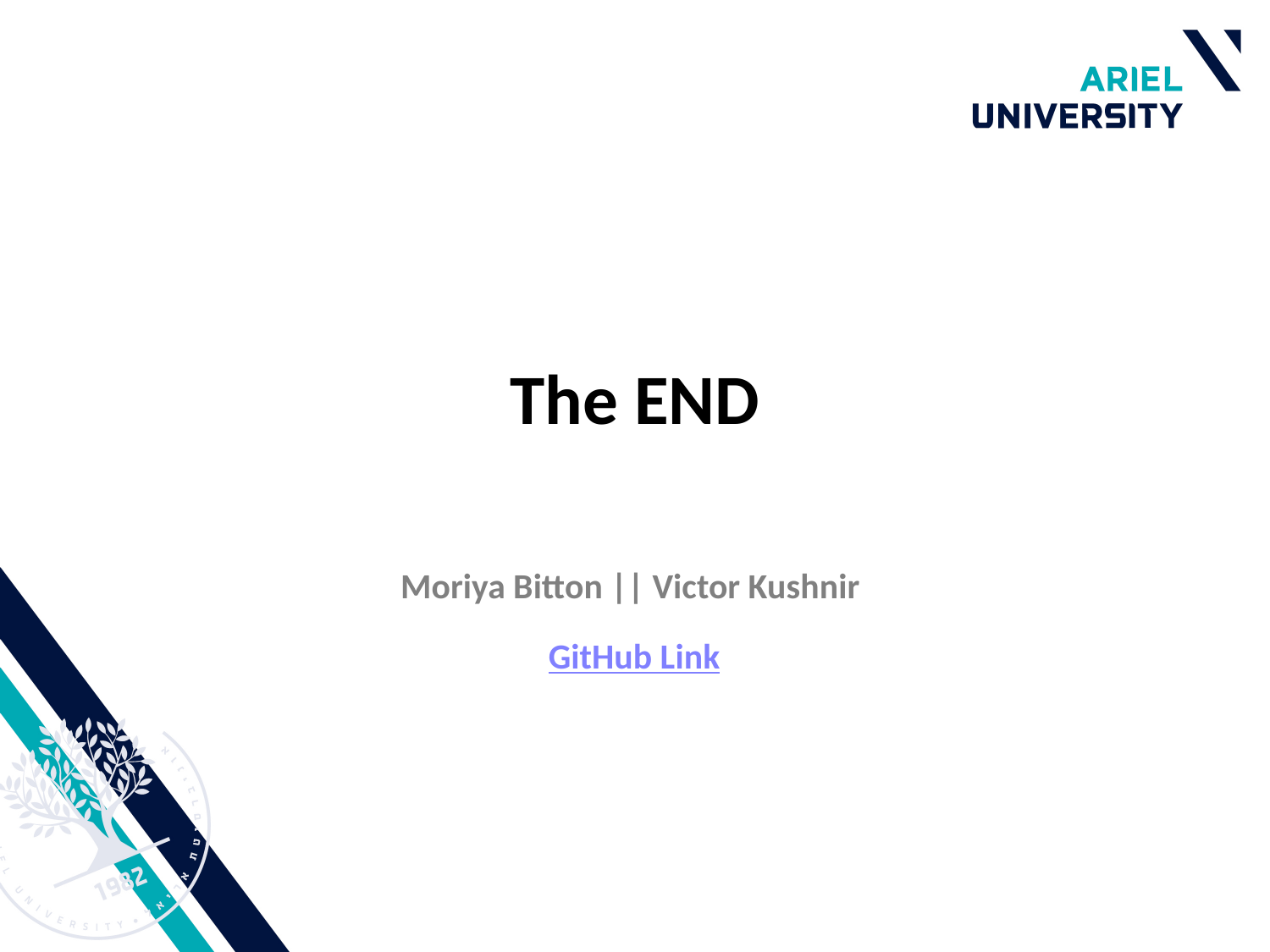

# The END
Moriya Bitton || Victor Kushnir
GitHub Link